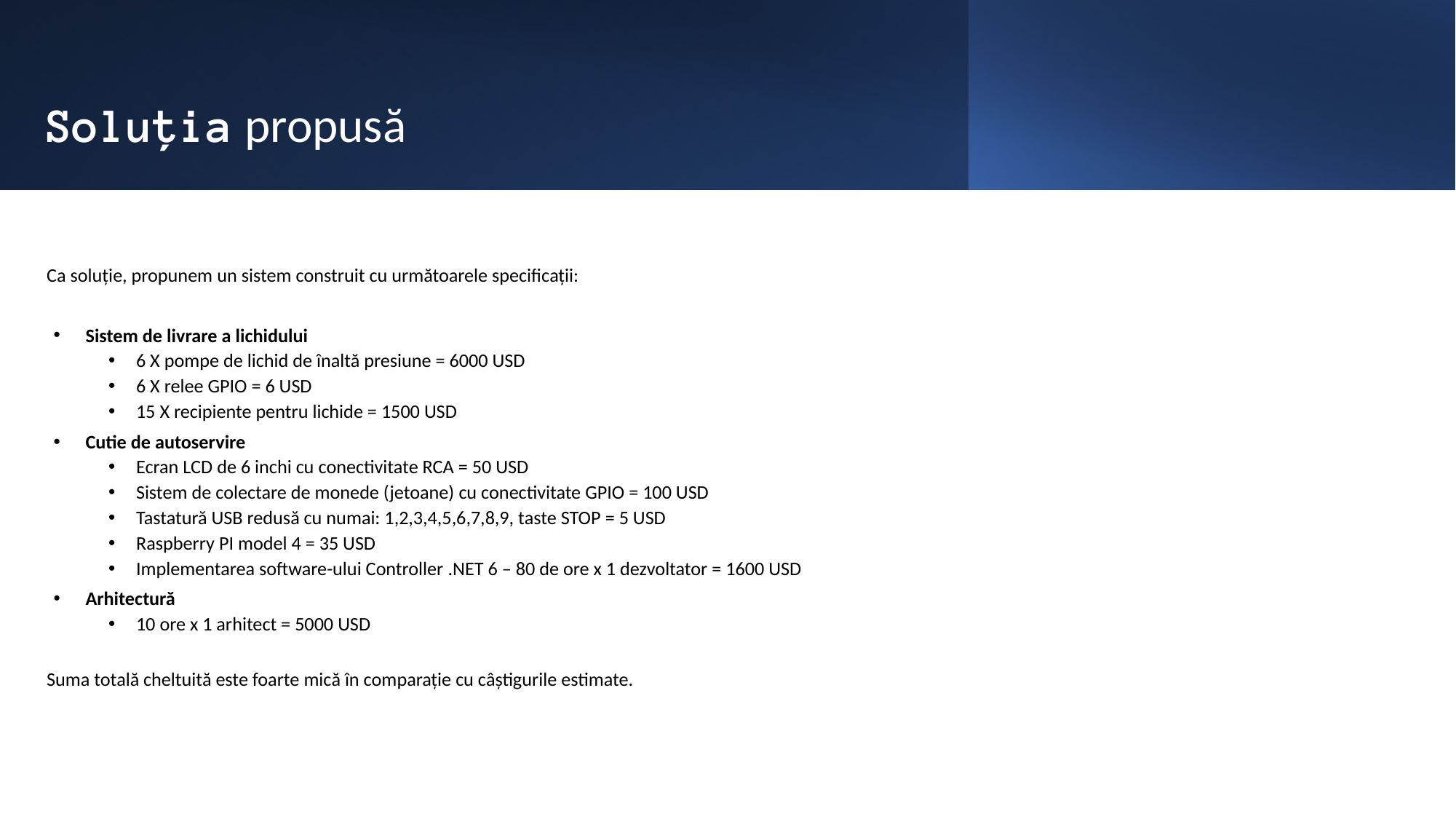

# Soluția propusă

Ca soluție, propunem un sistem construit cu următoarele specificații:

 Sistem de livrare a lichidului
6 X pompe de lichid de înaltă presiune = 6000 USD
6 X relee GPIO = 6 USD
15 X recipiente pentru lichide = 1500 USD
 Cutie de autoservire
Ecran LCD de 6 inchi cu conectivitate RCA = 50 USD
Sistem de colectare de monede (jetoane) cu conectivitate GPIO = 100 USD
Tastatură USB redusă cu numai: 1,2,3,4,5,6,7,8,9, taste STOP = 5 USD
Raspberry PI model 4 = 35 USD
Implementarea software-ului Controller .NET 6 – 80 de ore x 1 dezvoltator = 1600 USD
 Arhitectură
10 ore x 1 arhitect = 5000 USD

Suma totală cheltuită este foarte mică în comparație cu câștigurile estimate.